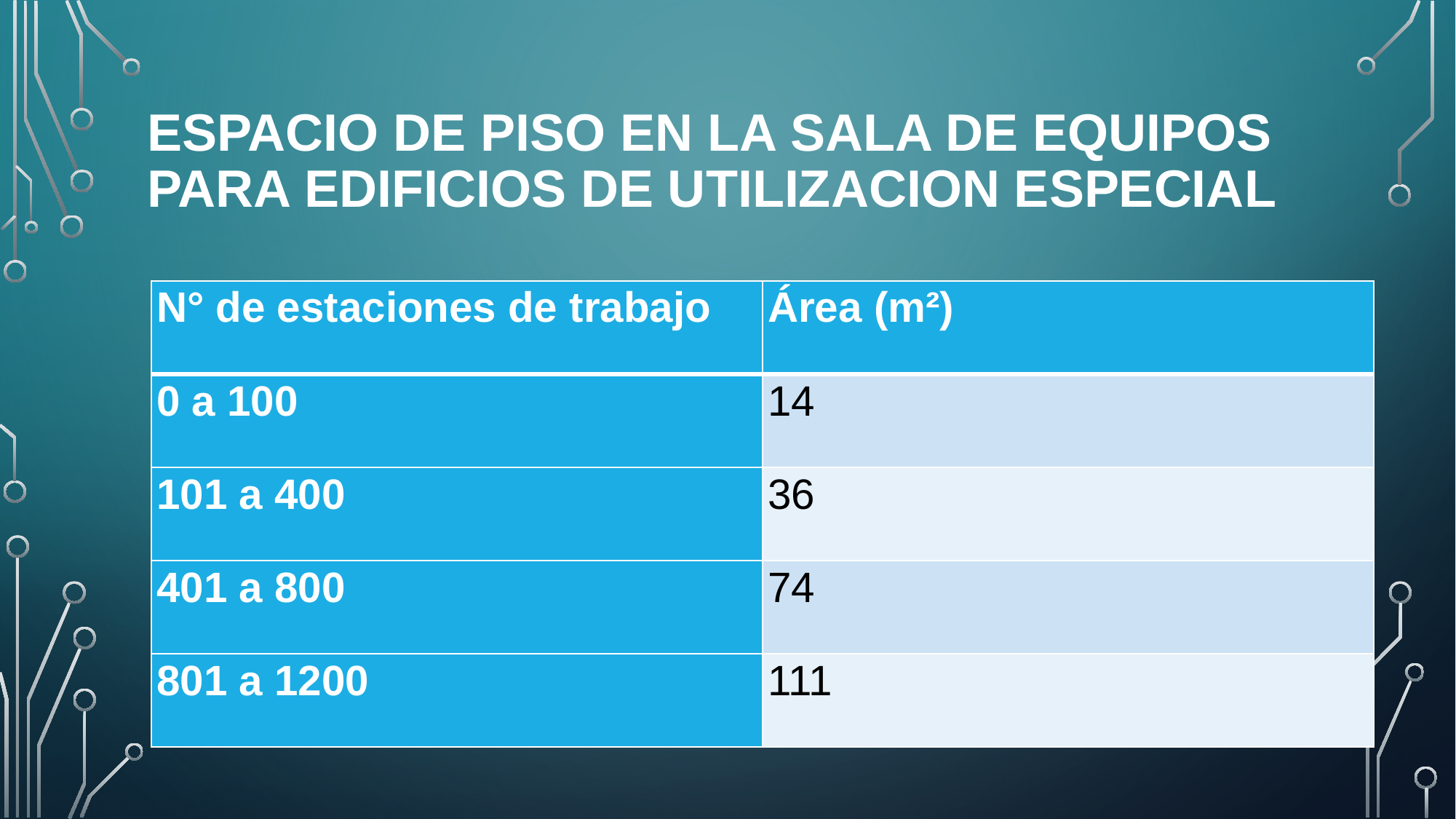

# ESPACIO DE PISO EN LA SALA DE EQUIPOS PARA EDIFICIOS DE UTILIZACION ESPECIAL
| N° de estaciones de trabajo | Área (m²) |
| --- | --- |
| 0 a 100 | 14 |
| 101 a 400 | 36 |
| 401 a 800 | 74 |
| 801 a 1200 | 111 |